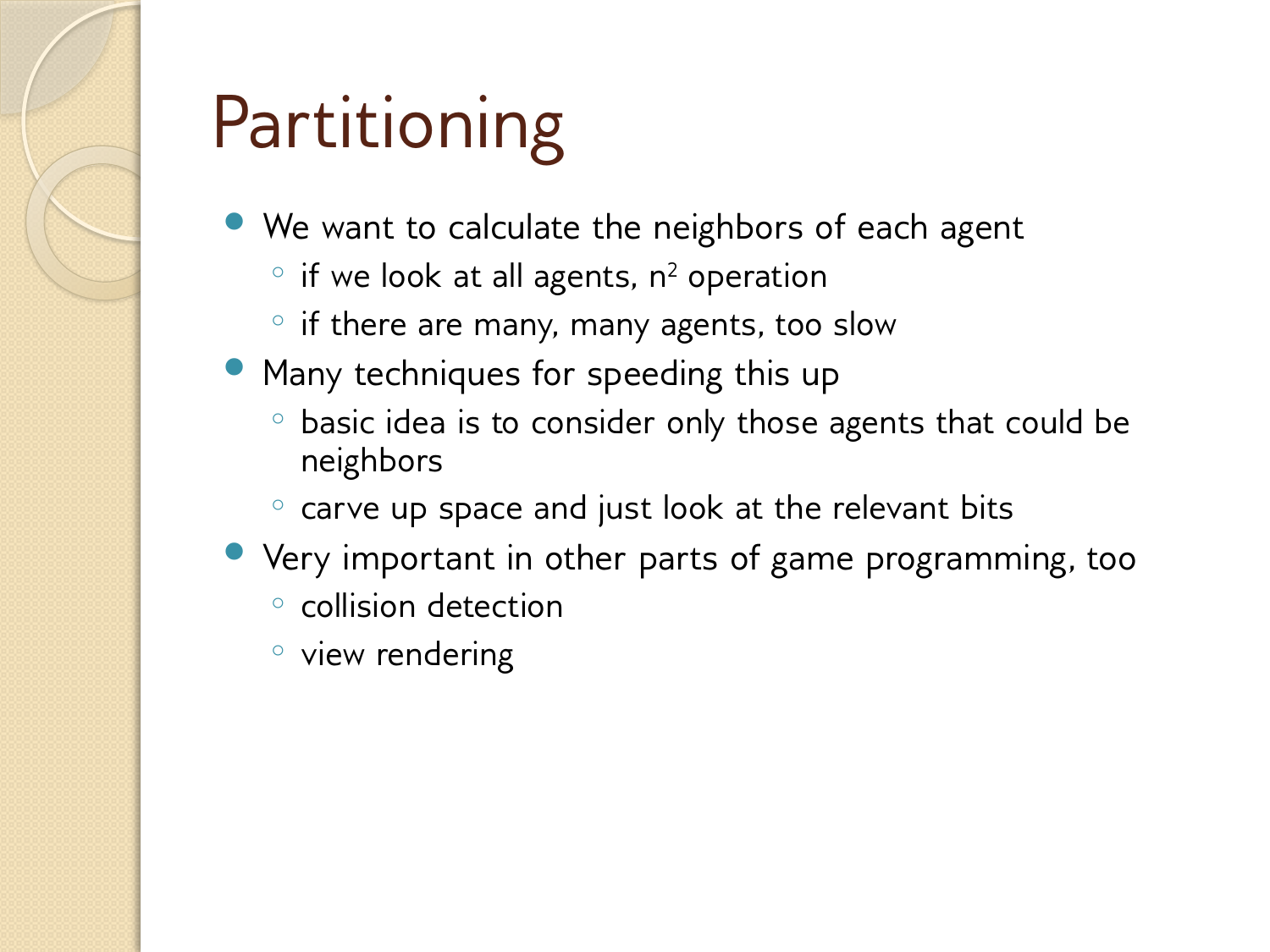

# Partitioning
We want to calculate the neighbors of each agent
if we look at all agents, n2 operation
if there are many, many agents, too slow
Many techniques for speeding this up
basic idea is to consider only those agents that could be neighbors
carve up space and just look at the relevant bits
Very important in other parts of game programming, too
collision detection
view rendering